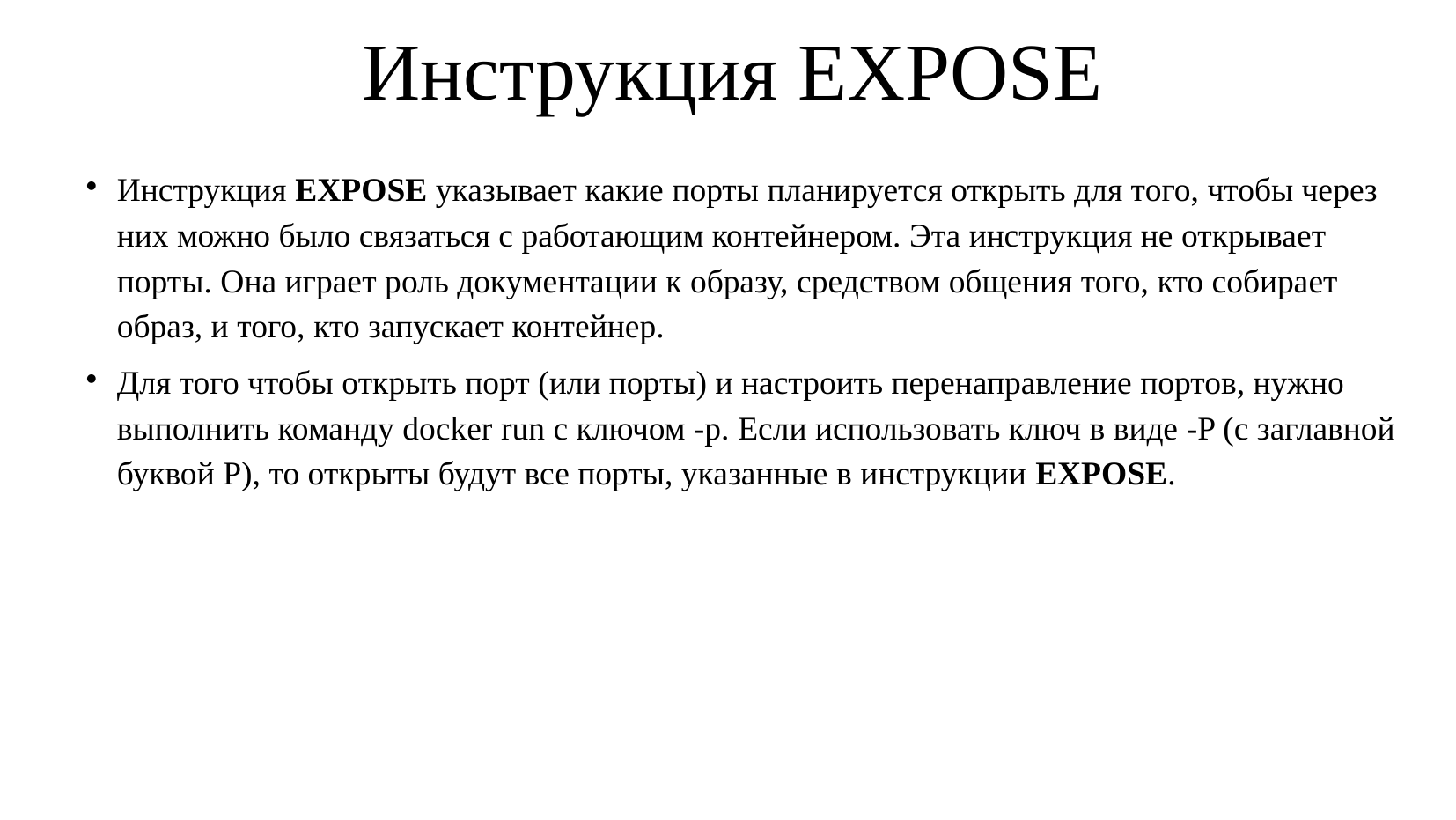

Инструкция EXPOSE
Инструкция EXPOSE указывает какие порты планируется открыть для того, чтобы через них можно было связаться с работающим контейнером. Эта инструкция не открывает порты. Она играет роль документации к образу, средством общения того, кто собирает образ, и того, кто запускает контейнер.
Для того чтобы открыть порт (или порты) и настроить перенаправление портов, нужно выполнить команду docker run с ключом -p. Если использовать ключ в виде -P (с заглавной буквой P), то открыты будут все порты, указанные в инструкции EXPOSE.